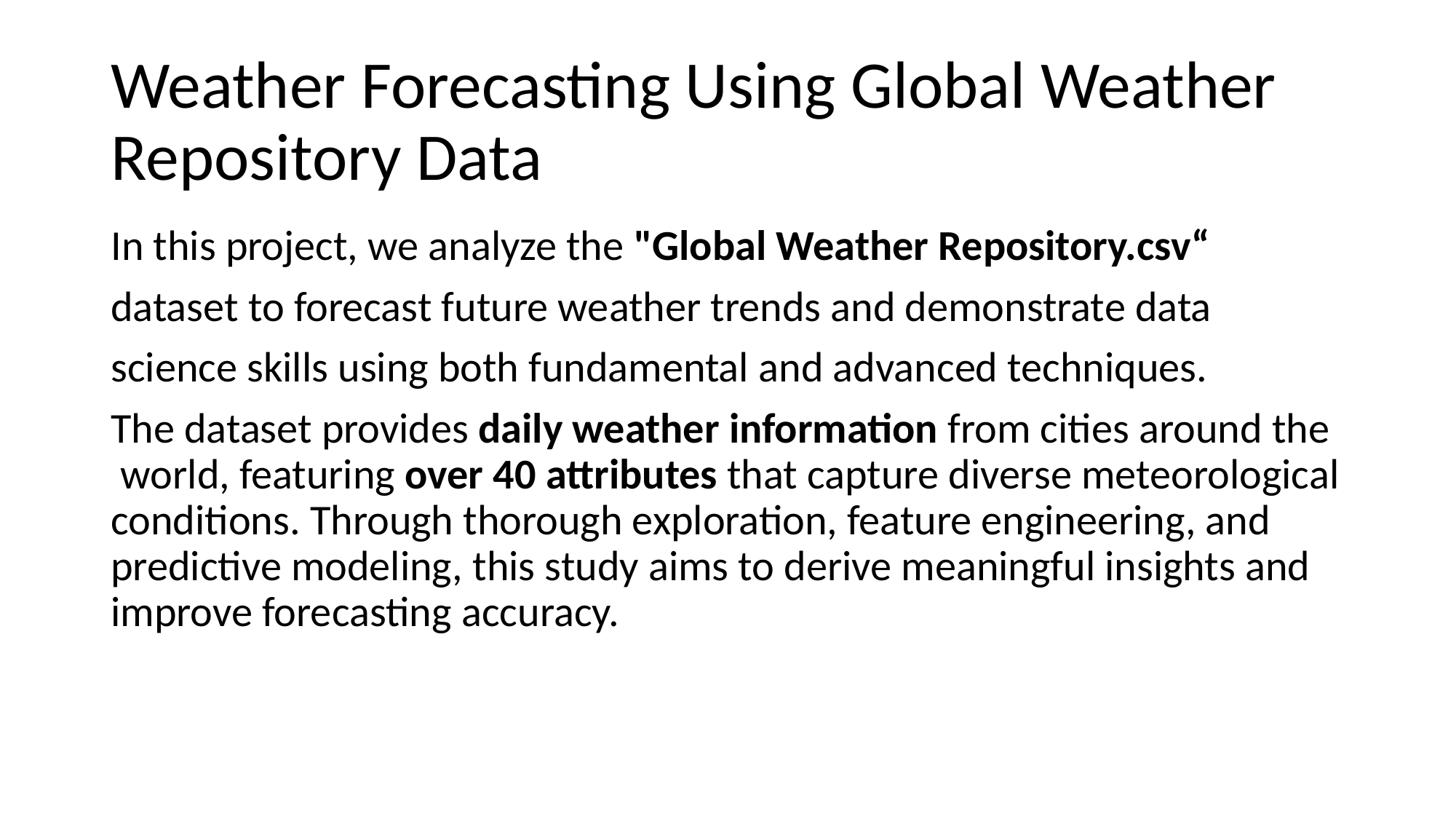

# Weather Forecasting Using Global Weather Repository Data
In this project, we analyze the "Global Weather Repository.csv“
dataset to forecast future weather trends and demonstrate data
science skills using both fundamental and advanced techniques.
The dataset provides daily weather information from cities around the   world, featuring over 40 attributes that capture diverse meteorological conditions. Through thorough exploration, feature engineering, and predictive modeling, this study aims to derive meaningful insights and improve forecasting accuracy.